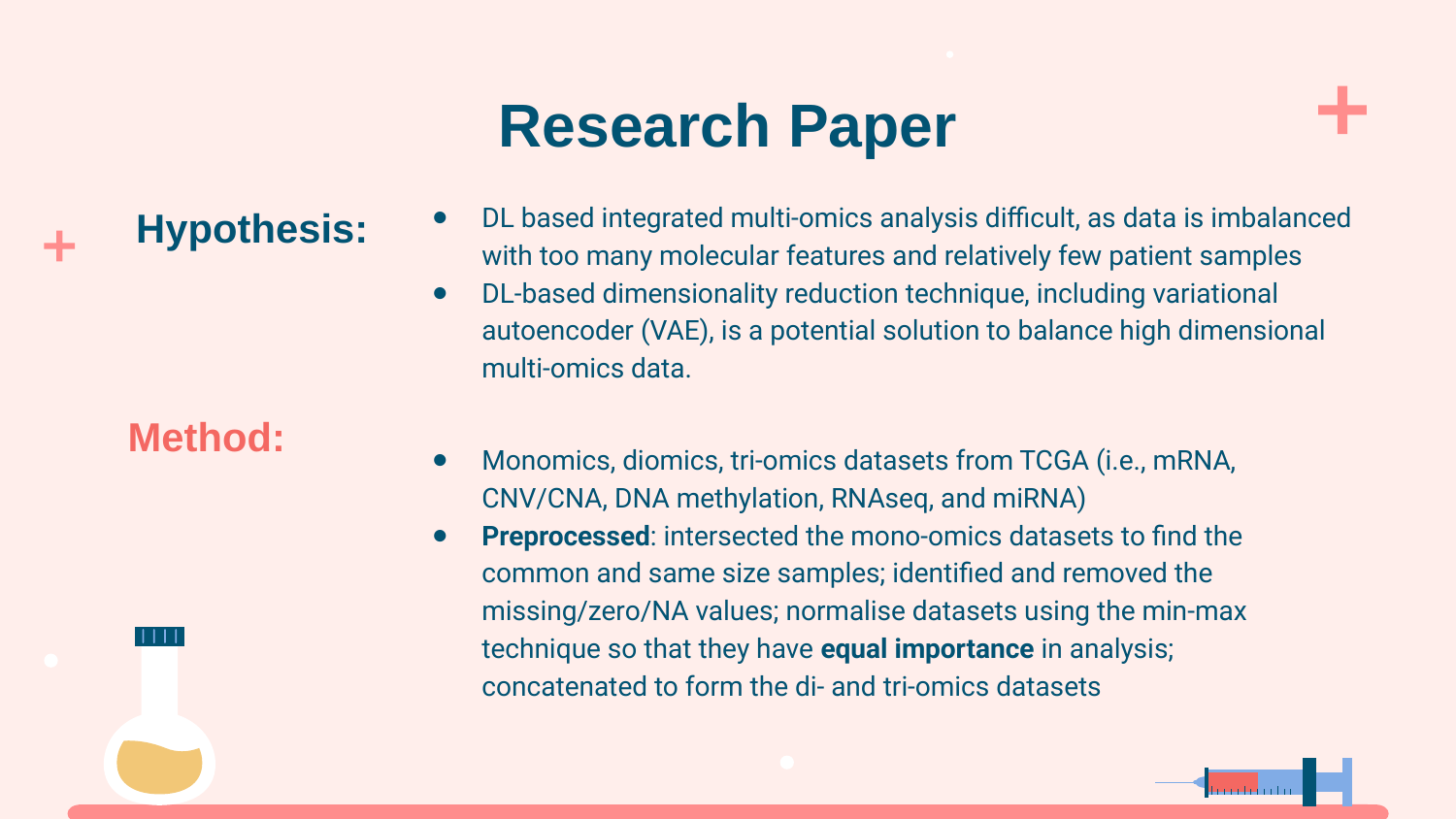

Research Paper
DL based integrated multi-omics analysis difficult, as data is imbalanced with too many molecular features and relatively few patient samples
DL-based dimensionality reduction technique, including variational autoencoder (VAE), is a potential solution to balance high dimensional multi-omics data.
# Hypothesis:
Method:
Monomics, diomics, tri-omics datasets from TCGA (i.e., mRNA, CNV/CNA, DNA methylation, RNAseq, and miRNA)
Preprocessed: intersected the mono-omics datasets to find the common and same size samples; identified and removed the missing/zero/NA values; normalise datasets using the min-max technique so that they have equal importance in analysis; concatenated to form the di- and tri-omics datasets